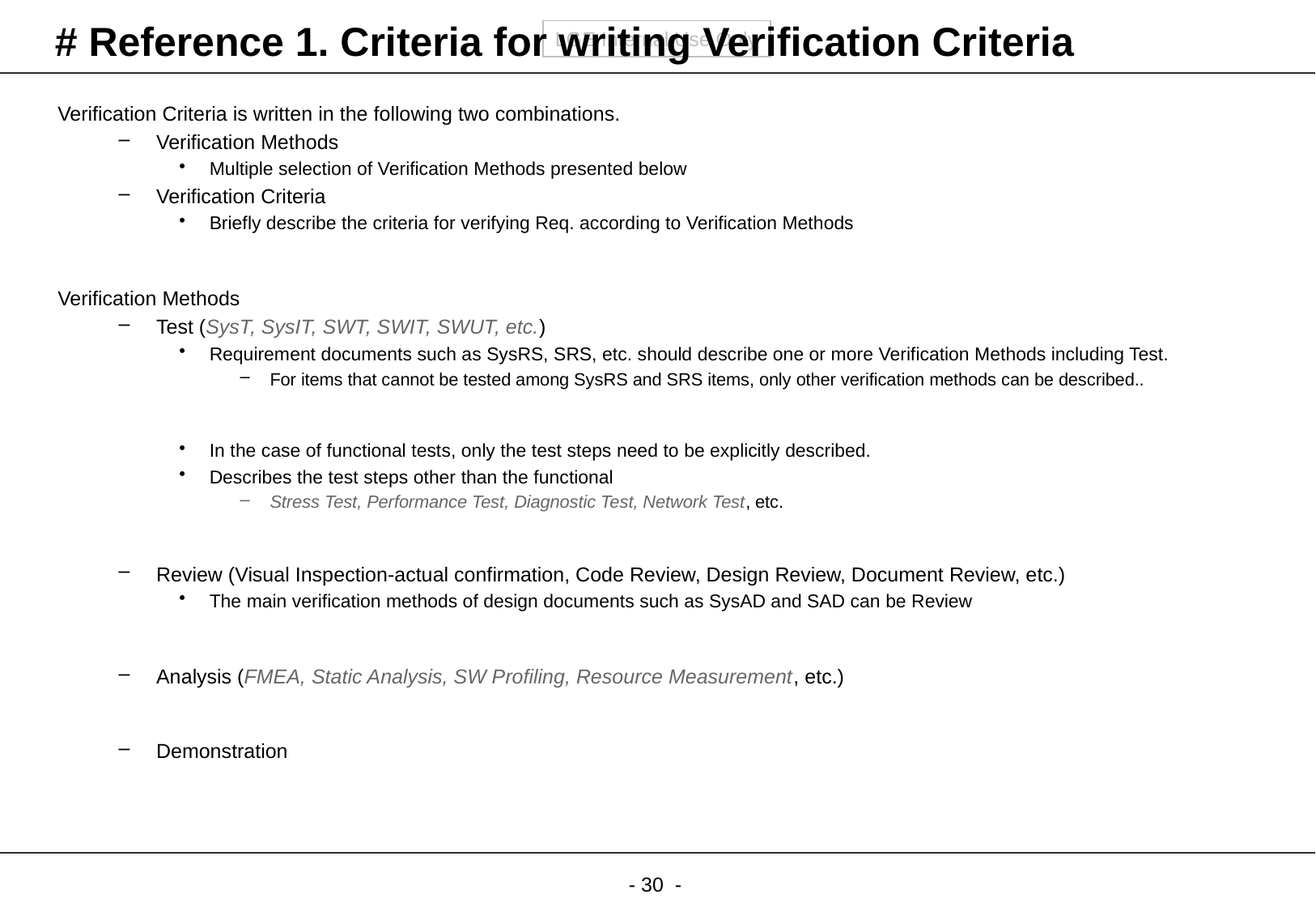

# # Reference 1. Criteria for writing Verification Criteria
Verification Criteria is written in the following two combinations.
Verification Methods
Multiple selection of Verification Methods presented below
Verification Criteria
Briefly describe the criteria for verifying Req. according to Verification Methods

Verification Methods
Test (SysT, SysIT, SWT, SWIT, SWUT, etc.)
Requirement documents such as SysRS, SRS, etc. should describe one or more Verification Methods including Test.
For items that cannot be tested among SysRS and SRS items, only other verification methods can be described..

In the case of functional tests, only the test steps need to be explicitly described.
Describes the test steps other than the functional
Stress Test, Performance Test, Diagnostic Test, Network Test, etc.

Review (Visual Inspection-actual confirmation, Code Review, Design Review, Document Review, etc.)
The main verification methods of design documents such as SysAD and SAD can be Review

Analysis (FMEA, Static Analysis, SW Profiling, Resource Measurement, etc.)

Demonstration